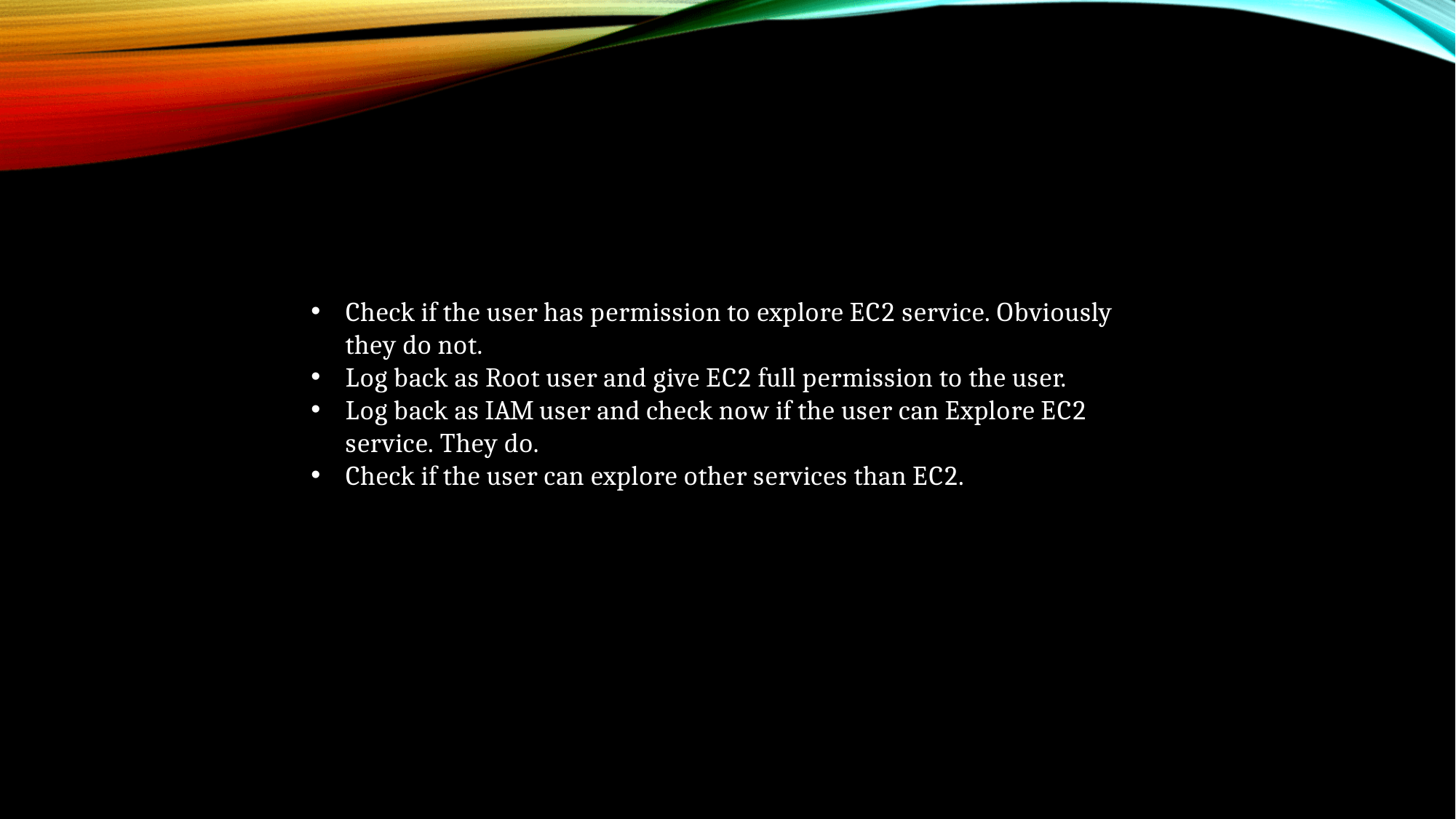

Check if the user has permission to explore EC2 service. Obviously they do not.
Log back as Root user and give EC2 full permission to the user.
Log back as IAM user and check now if the user can Explore EC2 service. They do.
Check if the user can explore other services than EC2.